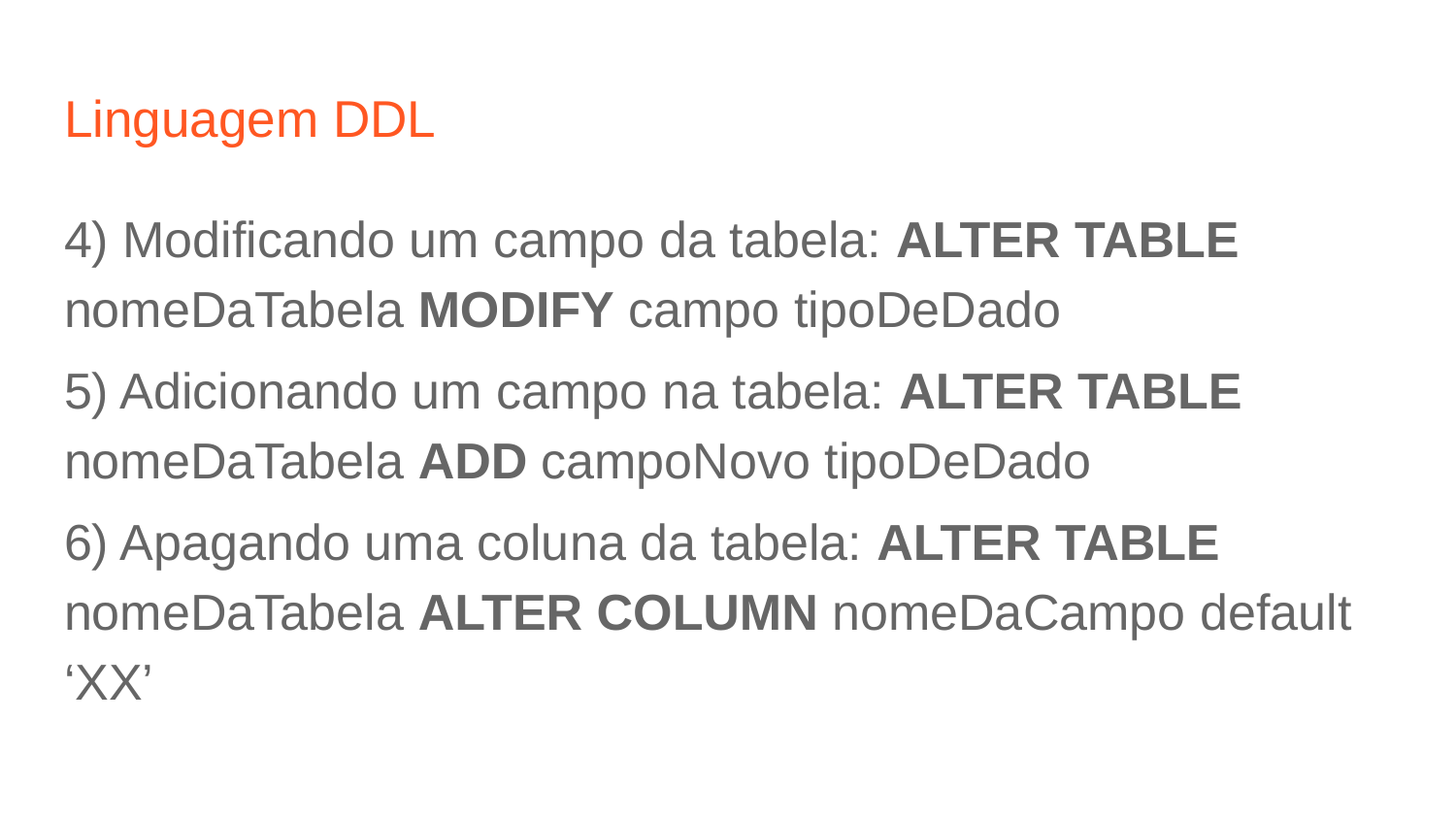

# Linguagem DDL
4) Modificando um campo da tabela: ALTER TABLE nomeDaTabela MODIFY campo tipoDeDado
5) Adicionando um campo na tabela: ALTER TABLE nomeDaTabela ADD campoNovo tipoDeDado
6) Apagando uma coluna da tabela: ALTER TABLE nomeDaTabela ALTER COLUMN nomeDaCampo default ‘XX’